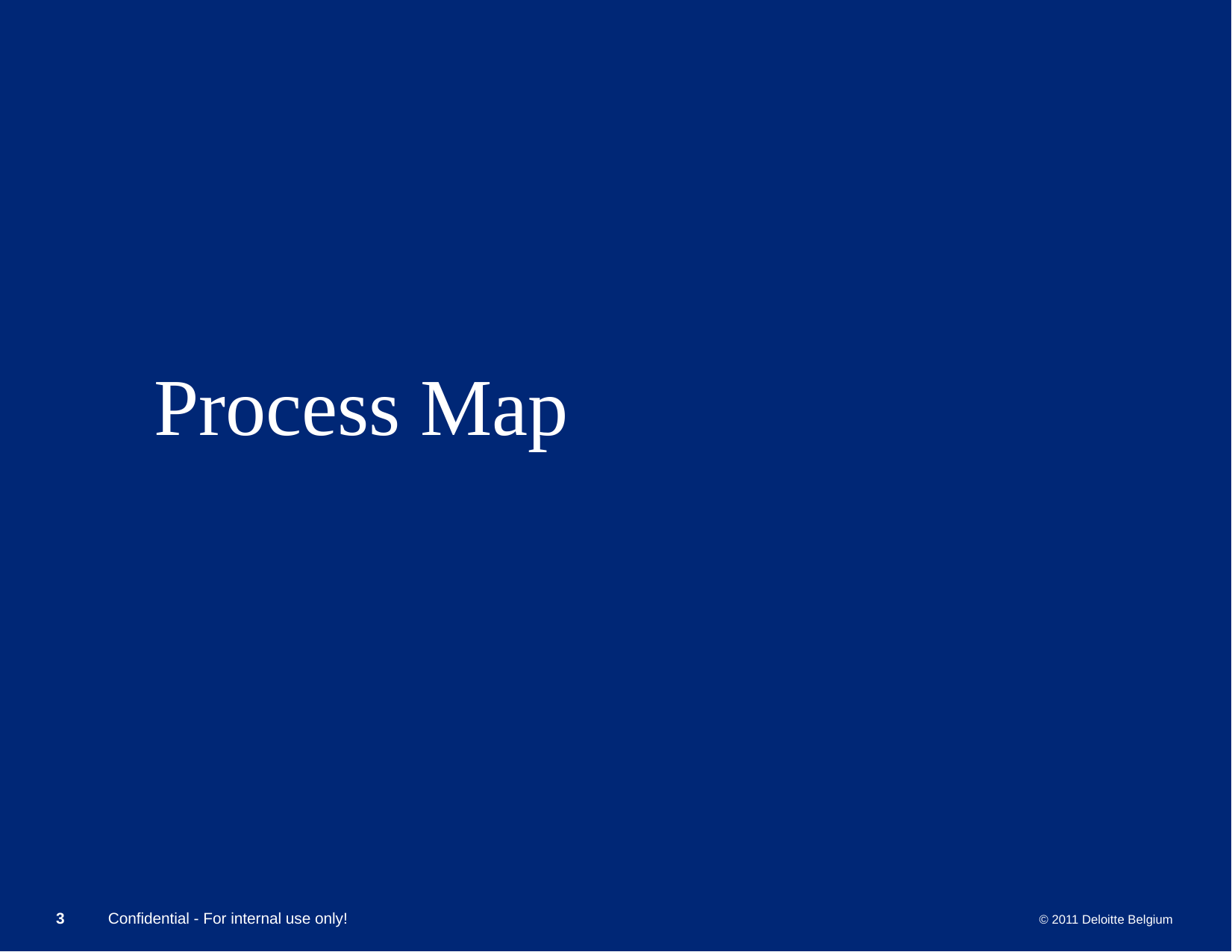

# Process Map
3
 Confidential - For internal use only!